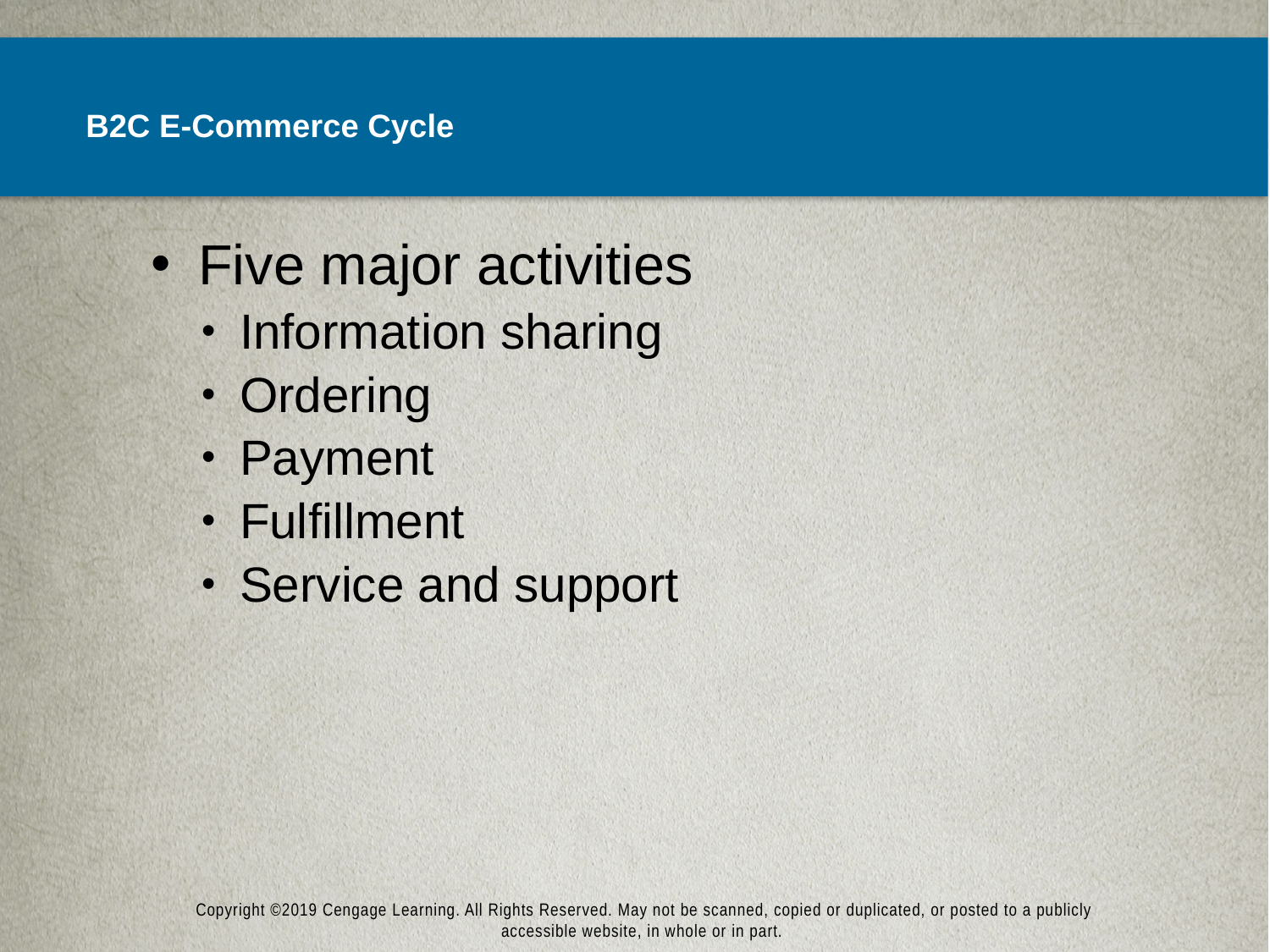

# B2C E-Commerce Cycle
Five major activities
Information sharing
Ordering
Payment
Fulfillment
Service and support